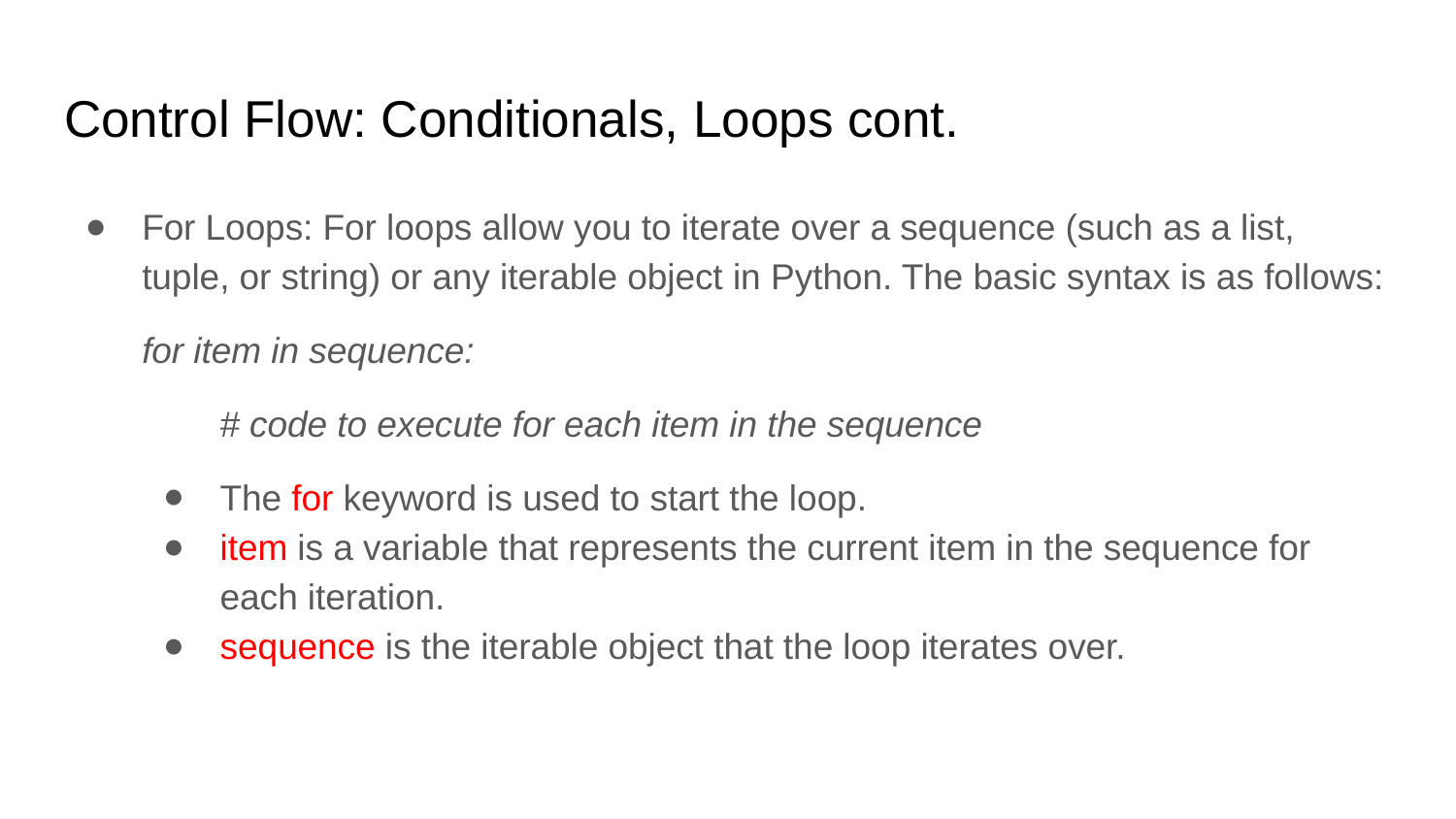

# Control Flow: Conditionals, Loops cont.
For Loops: For loops allow you to iterate over a sequence (such as a list, tuple, or string) or any iterable object in Python. The basic syntax is as follows:
for item in sequence:
# code to execute for each item in the sequence
The for keyword is used to start the loop.
item is a variable that represents the current item in the sequence for each iteration.
sequence is the iterable object that the loop iterates over.